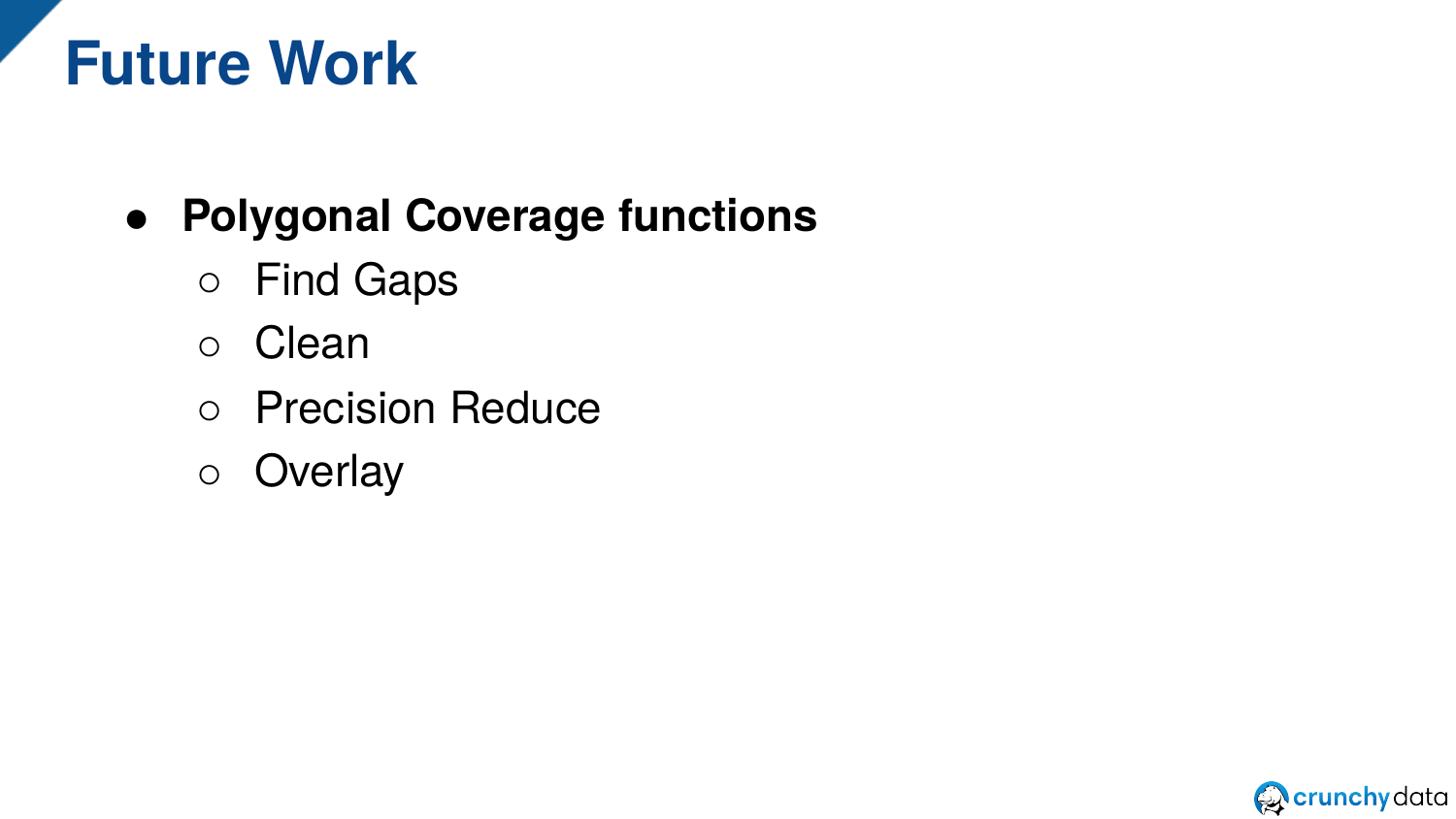

# Future Work
Polygonal Coverage functions
Find Gaps
Clean
Precision Reduce
Overlay